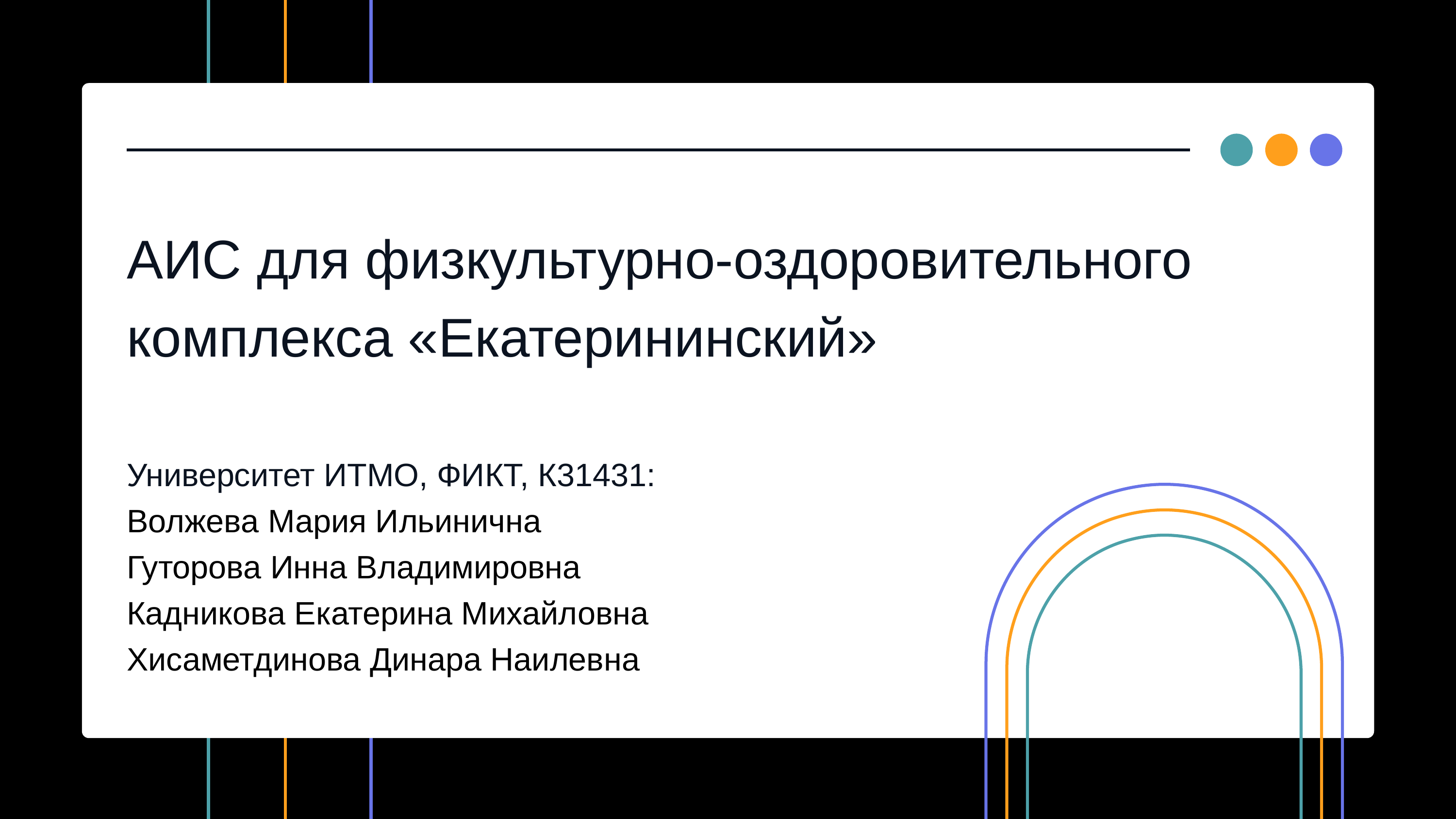

АИС для физкультурно-оздоровительного комплекса «Екатерининский»
Университет ИТМО, ФИКТ, К31431:
Волжева Мария Ильинична
Гуторова Инна Владимировна
Кадникова Екатерина Михайловна
Хисаметдинова Динара Наилевна